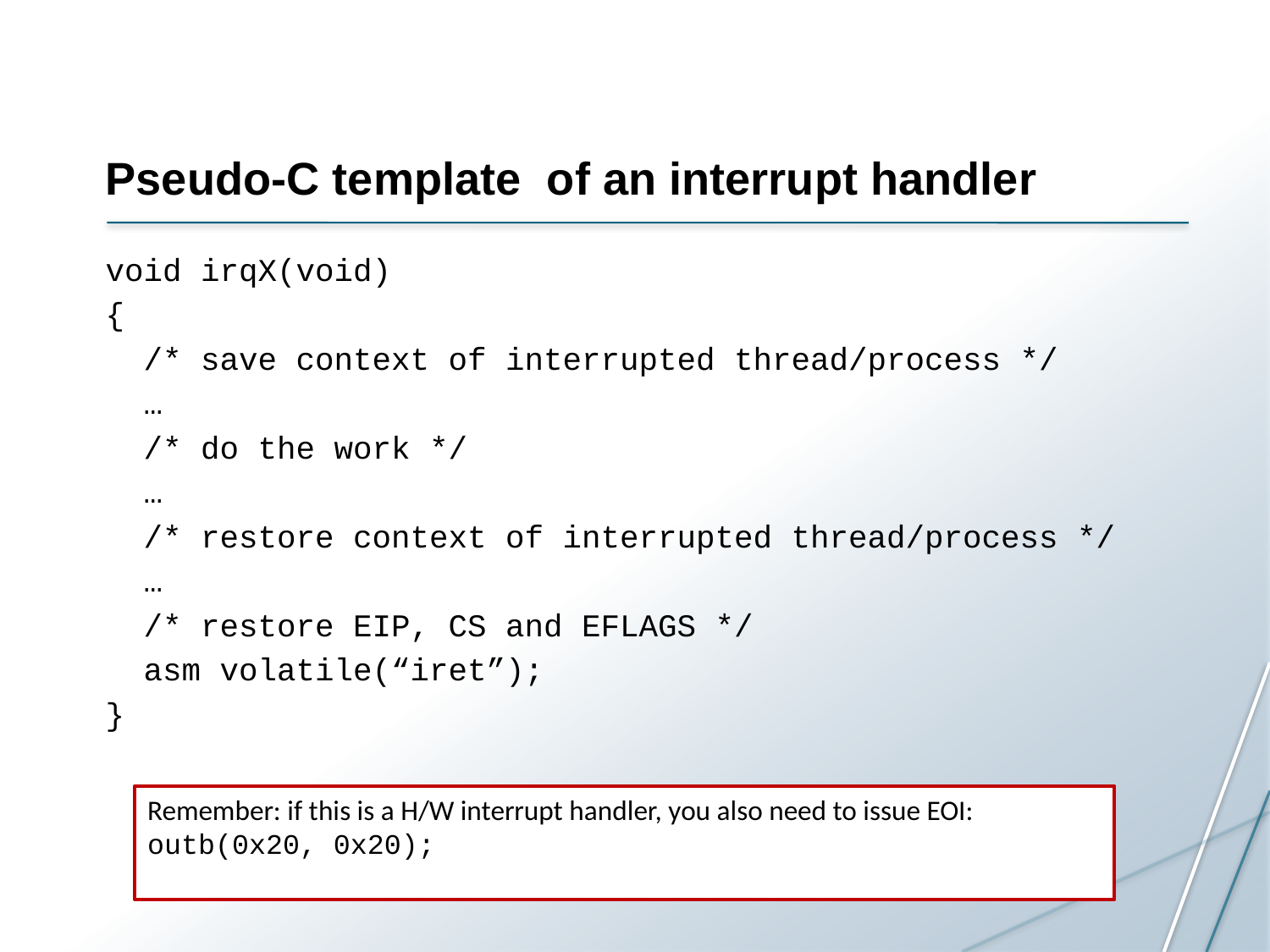

Pseudo-C template  of an interrupt handler
void irqX(void)
{
  /* save context of interrupted thread/process */
  …
  /* do the work */
  …
  /* restore context of interrupted thread/process */
  …
  /* restore EIP, CS and EFLAGS */
  asm volatile(“iret”);
}
Remember: if this is a H/W interrupt handler, you also need to issue EOI:
outb(0x20, 0x20);